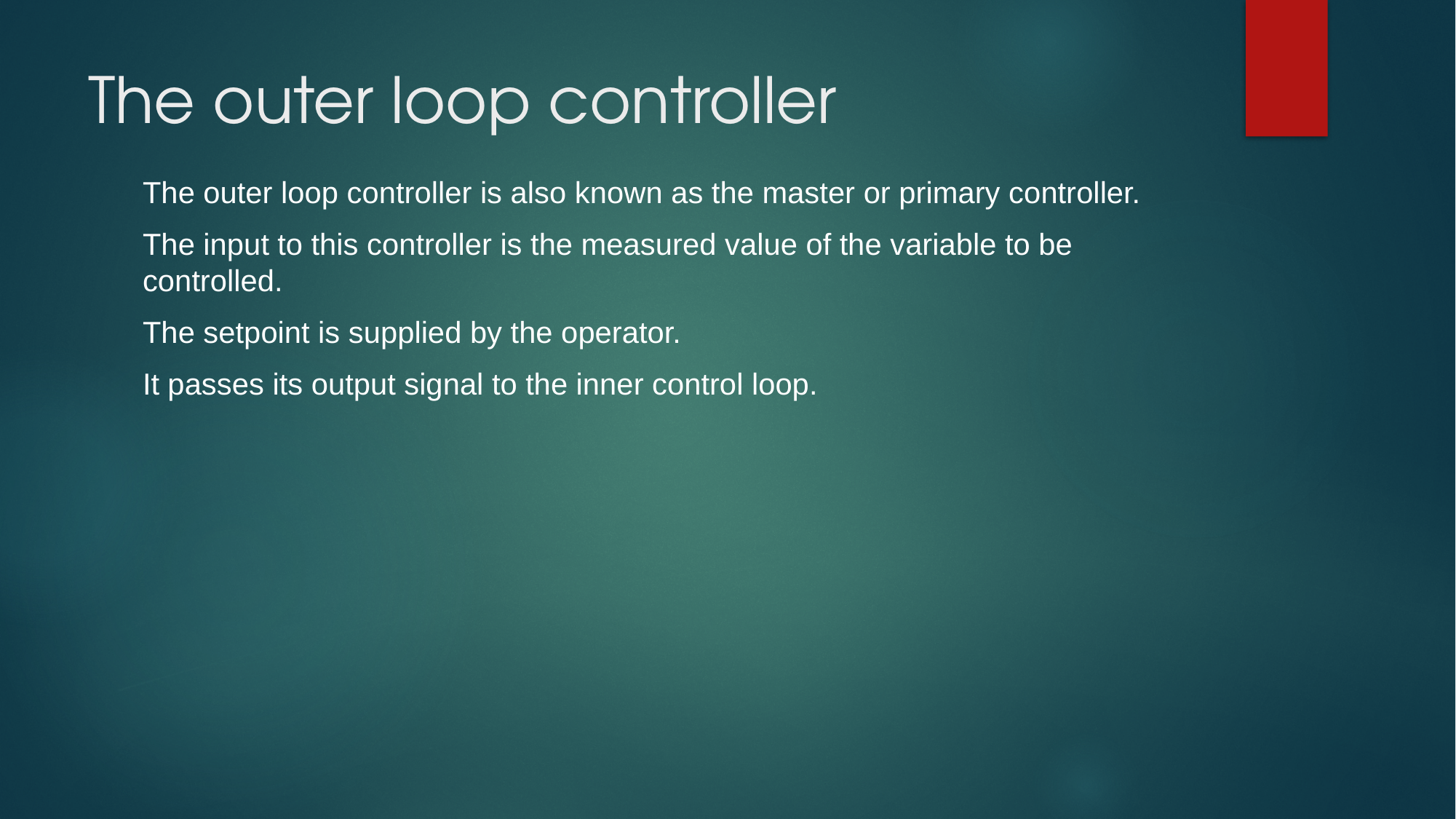

# The outer loop controller
The outer loop controller is also known as the master or primary controller.
The input to this controller is the measured value of the variable to be controlled.
The setpoint is supplied by the operator.
It passes its output signal to the inner control loop.